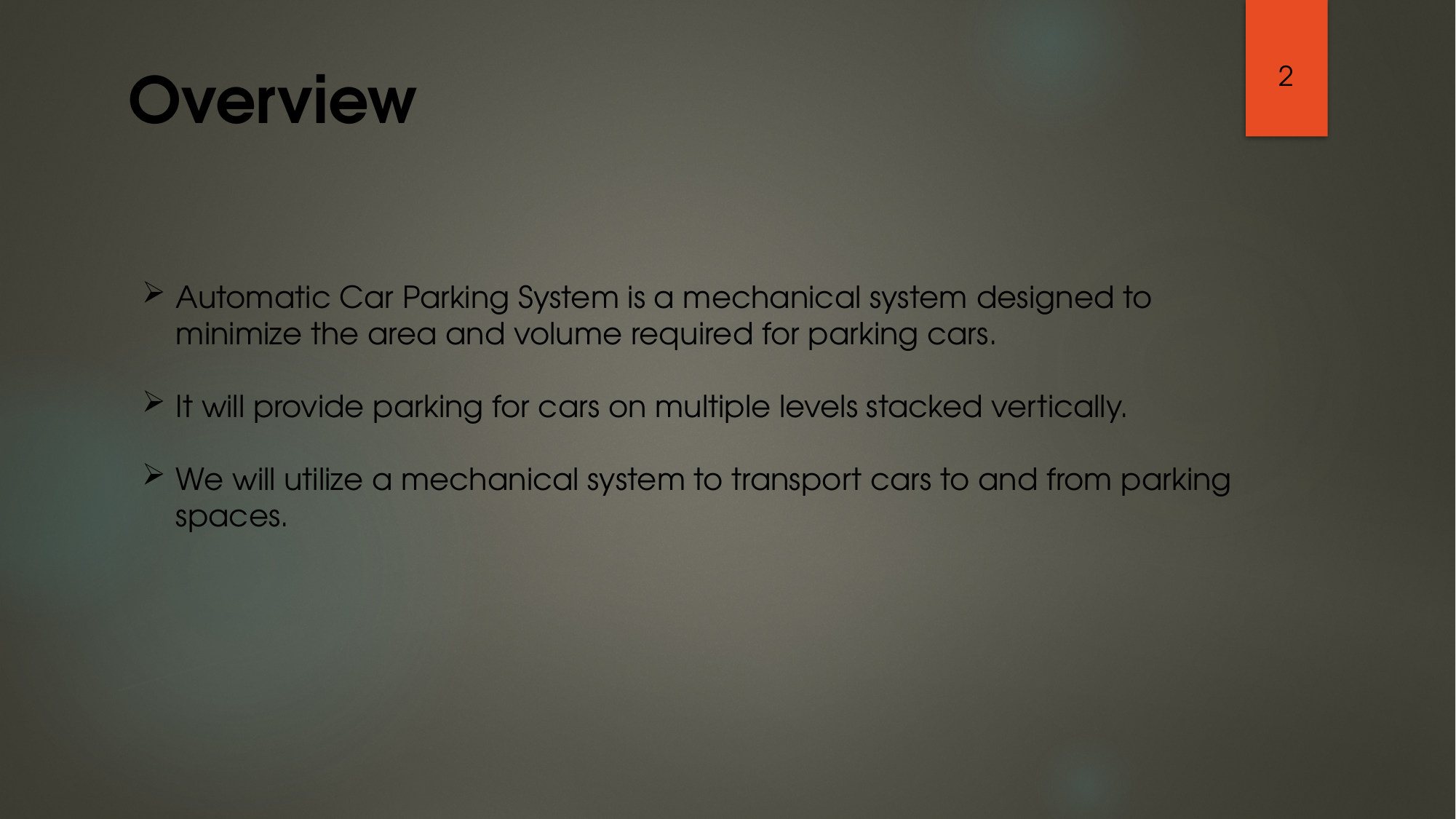

# Overview
2
Automatic Car Parking System is a mechanical system designed to minimize the area and volume required for parking cars.

It will provide parking for cars on multiple levels stacked vertically.

We will utilize a mechanical system to transport cars to and from parking spaces.